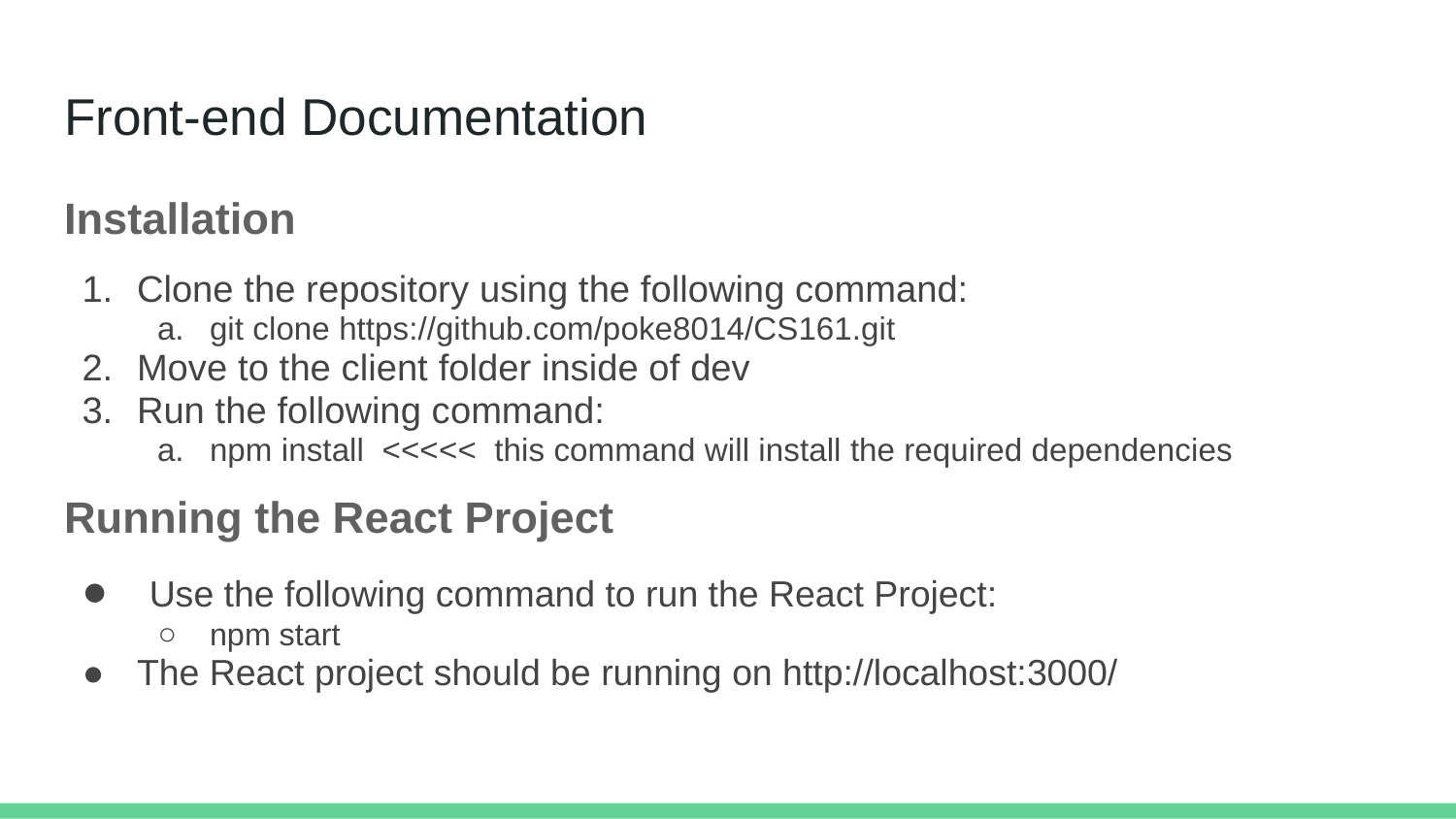

# Front-end Documentation
Installation
Clone the repository using the following command:
git clone https://github.com/poke8014/CS161.git
Move to the client folder inside of dev
Run the following command:
npm install  <<<<<  this command will install the required dependencies
Running the React Project
 Use the following command to run the React Project:
npm start
The React project should be running on http://localhost:3000/